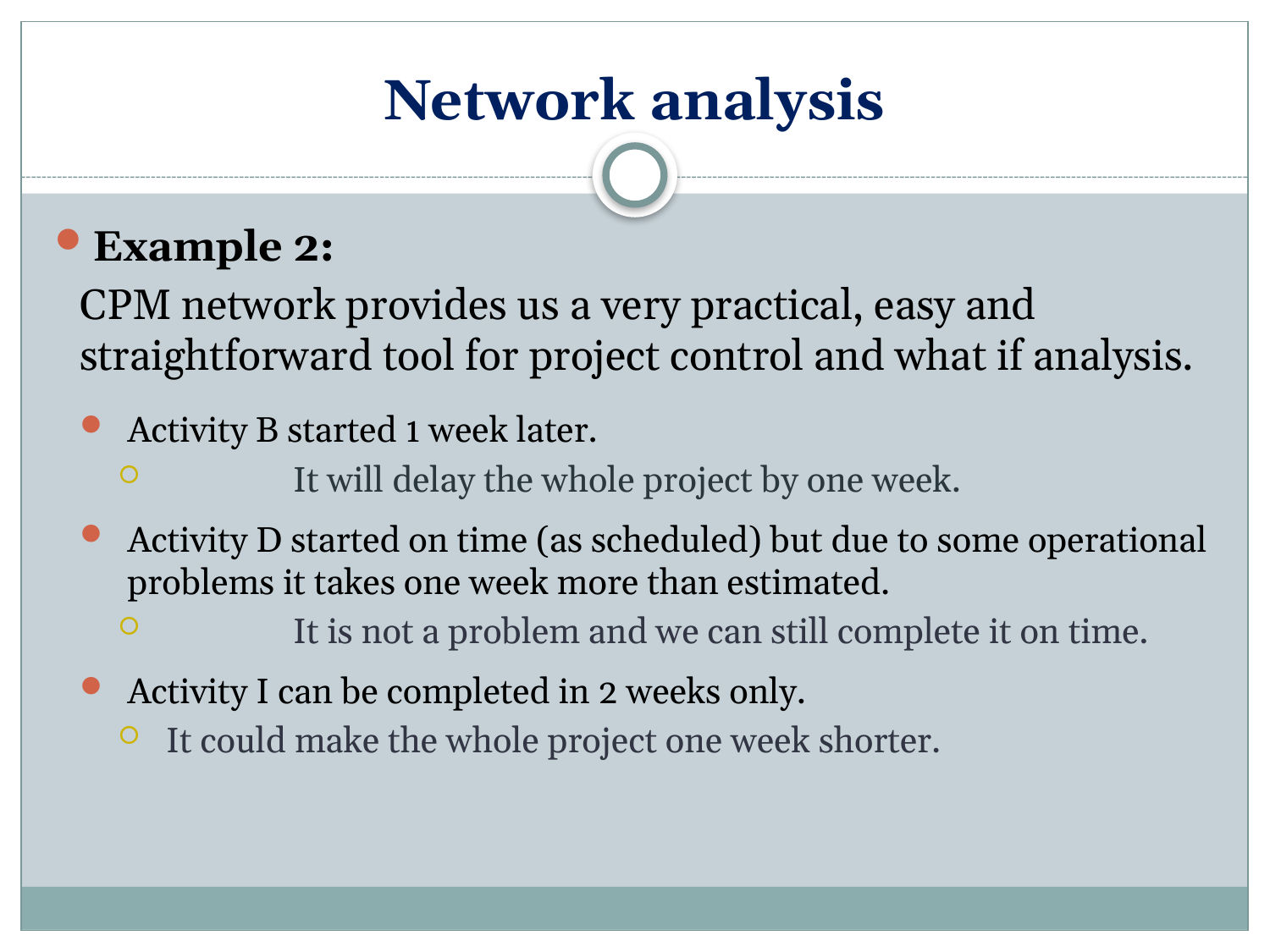

# Network analysis
Example 2:
CPM network provides us a very practical, easy and straightforward tool for project control and what if analysis.
Activity B started 1 week later.
	It will delay the whole project by one week.
Activity D started on time (as scheduled) but due to some operational problems it takes one week more than estimated.
	It is not a problem and we can still complete it on time.
Activity I can be completed in 2 weeks only.
It could make the whole project one week shorter.